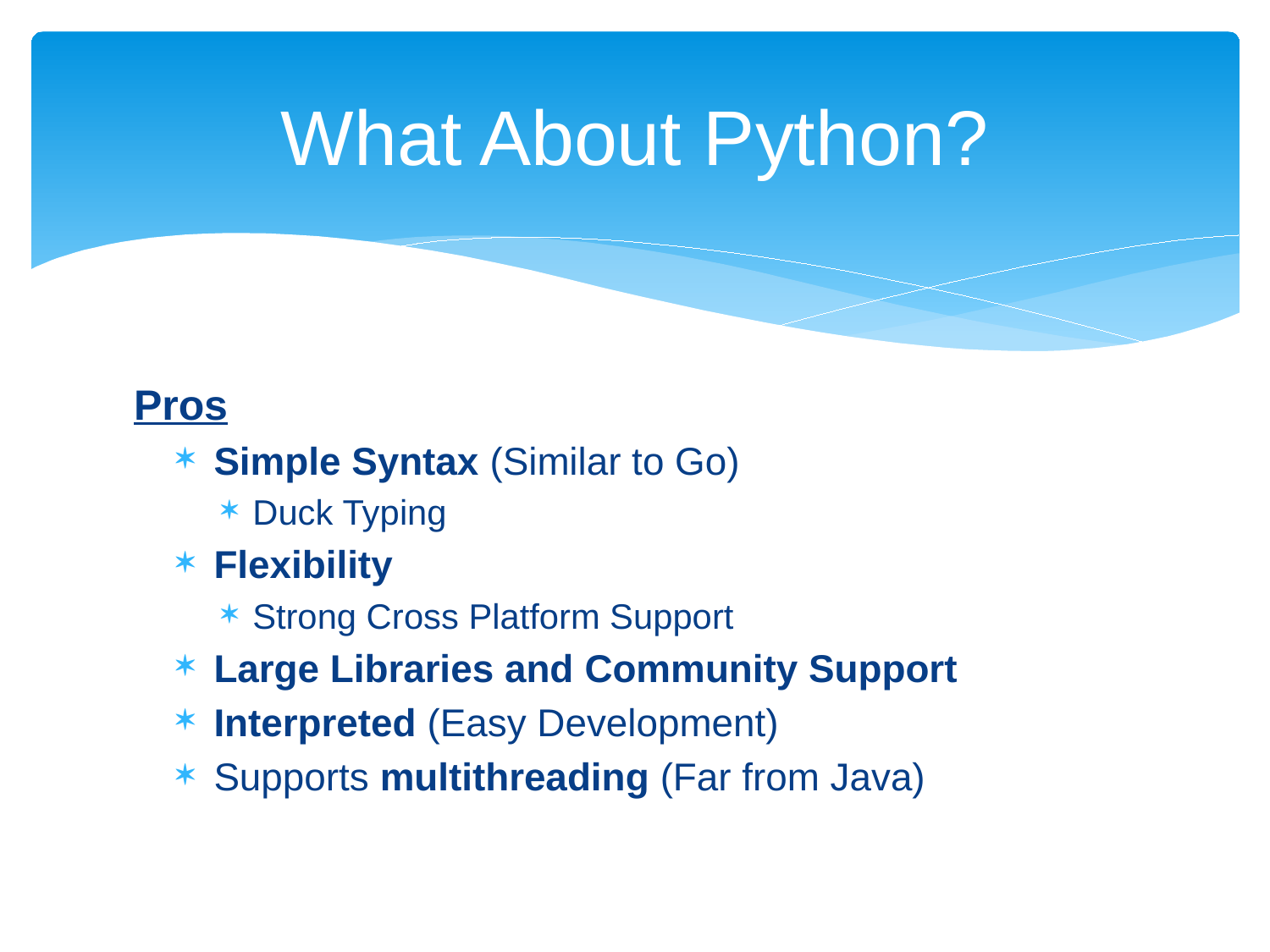

# What About Python?
Pros
Simple Syntax (Similar to Go)
Duck Typing
Flexibility
Strong Cross Platform Support
Large Libraries and Community Support
Interpreted (Easy Development)
Supports multithreading (Far from Java)